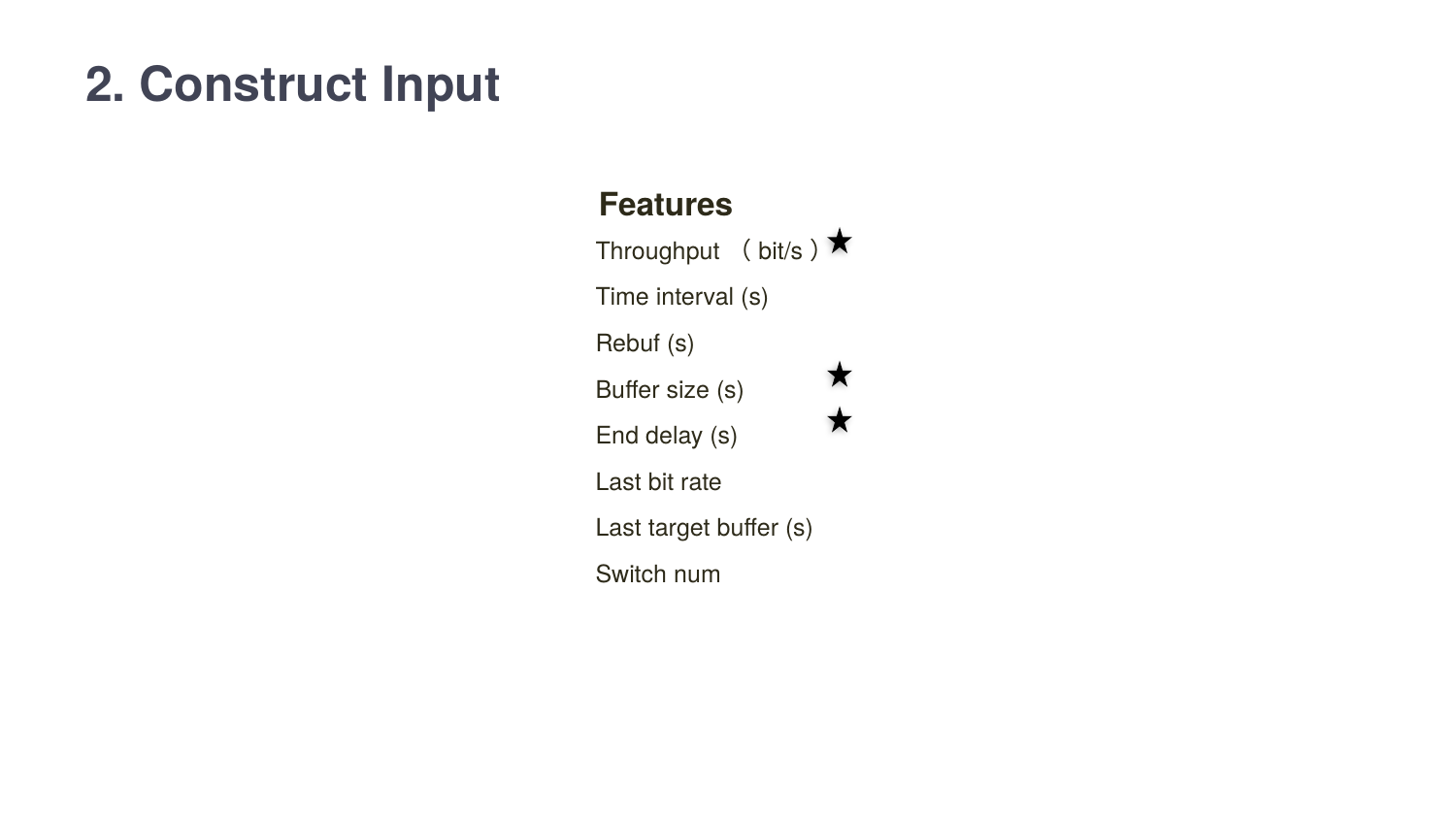

2. Construct Input
| Features |
| --- |
| Throughput（bit/s） |
| Time interval (s) |
| Rebuf (s) |
| Buffer size (s) |
| End delay (s) |
| Last bit rate |
| Last target buffer (s) |
| Switch num |